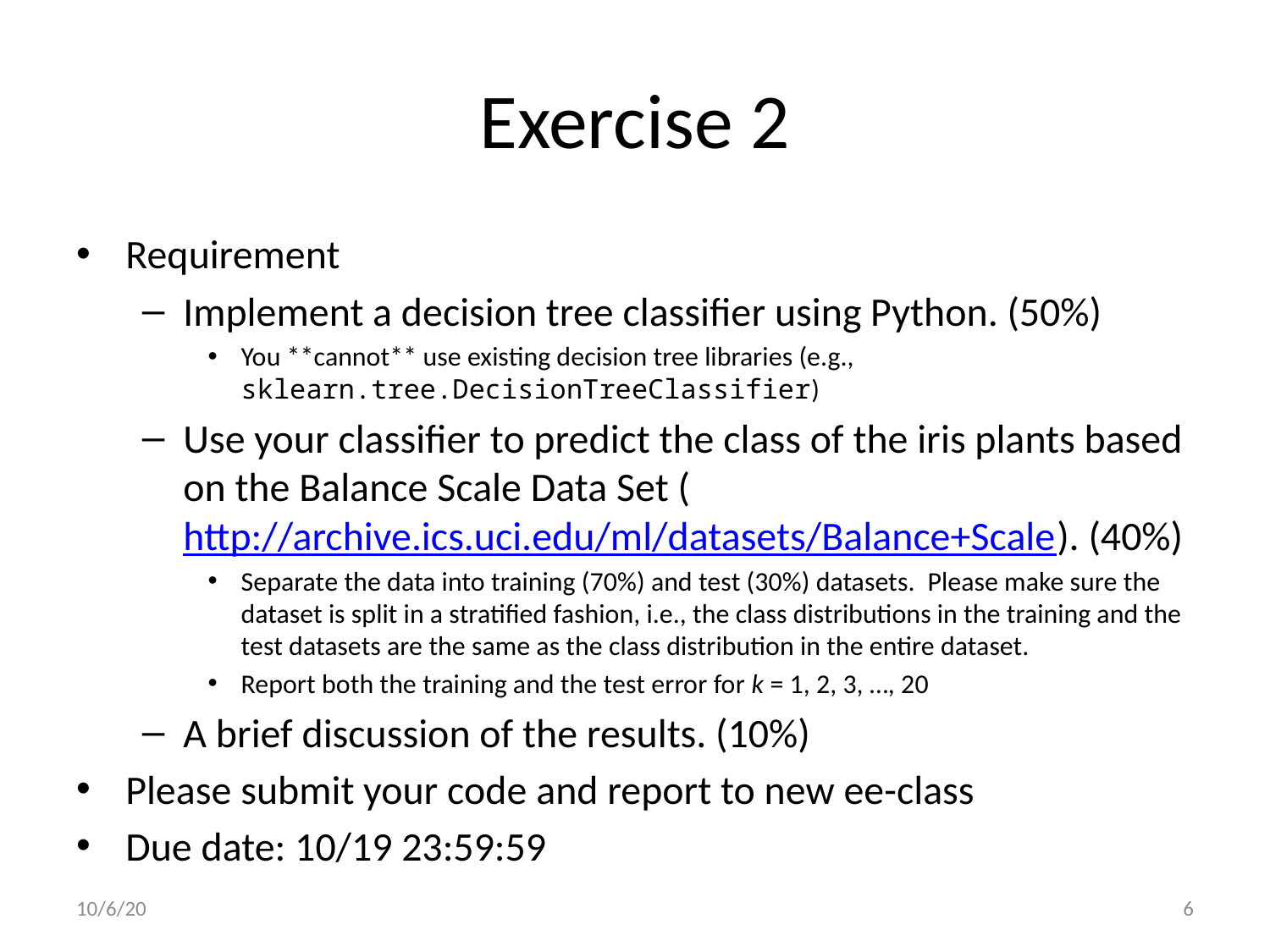

# Exercise 2
Requirement
Implement a decision tree classifier using Python. (50%)
You **cannot** use existing decision tree libraries (e.g., sklearn.tree.DecisionTreeClassifier)
Use your classifier to predict the class of the iris plants based on the Balance Scale Data Set (http://archive.ics.uci.edu/ml/datasets/Balance+Scale). (40%)
Separate the data into training (70%) and test (30%) datasets.  Please make sure the dataset is split in a stratified fashion, i.e., the class distributions in the training and the test datasets are the same as the class distribution in the entire dataset.
Report both the training and the test error for k = 1, 2, 3, …, 20
A brief discussion of the results. (10%)
Please submit your code and report to new ee-class
Due date: 10/19 23:59:59
10/6/20
6